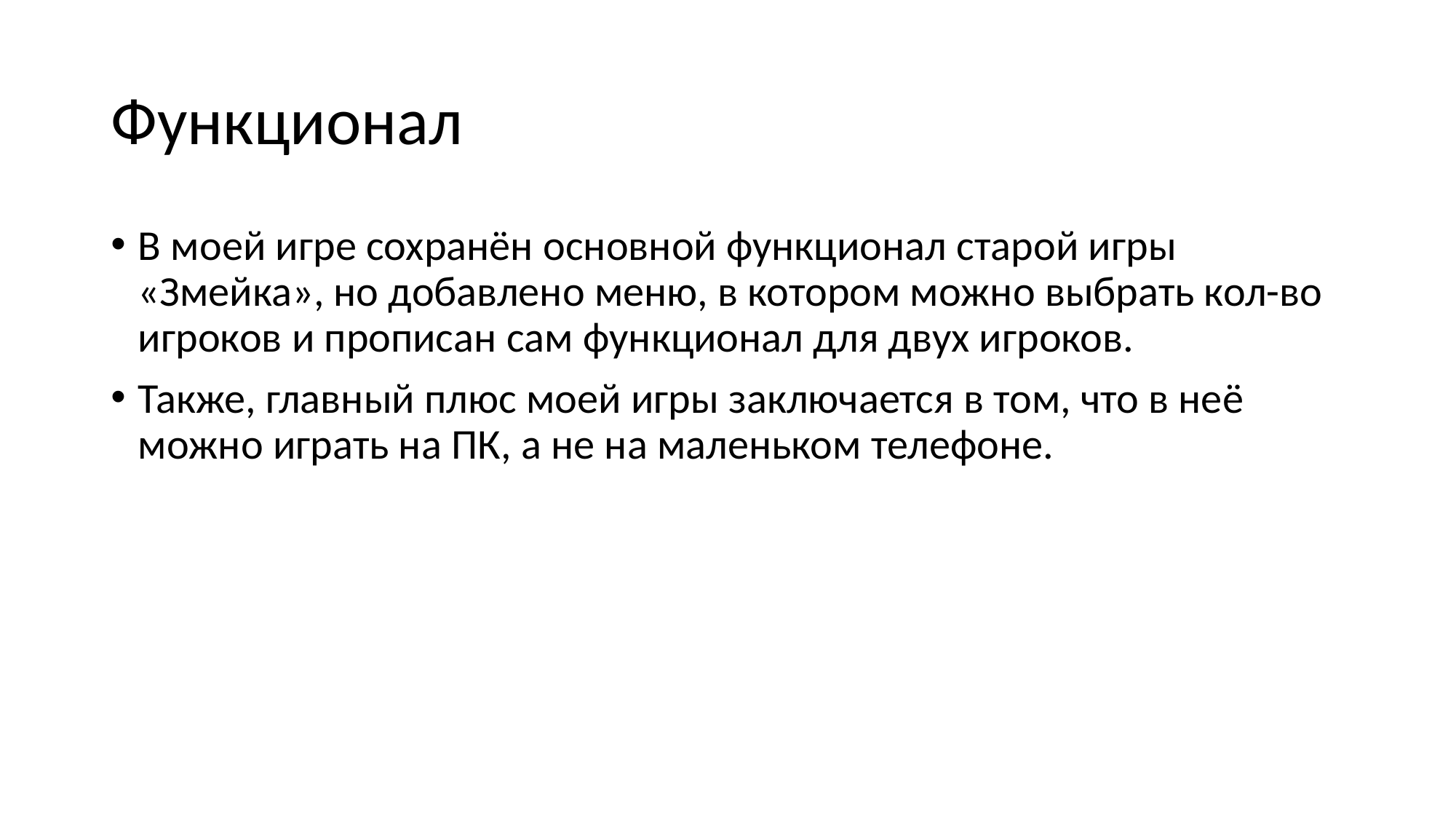

# Функционал
В моей игре сохранён основной функционал старой игры «Змейка», но добавлено меню, в котором можно выбрать кол-во игроков и прописан сам функционал для двух игроков.
Также, главный плюс моей игры заключается в том, что в неё можно играть на ПК, а не на маленьком телефоне.